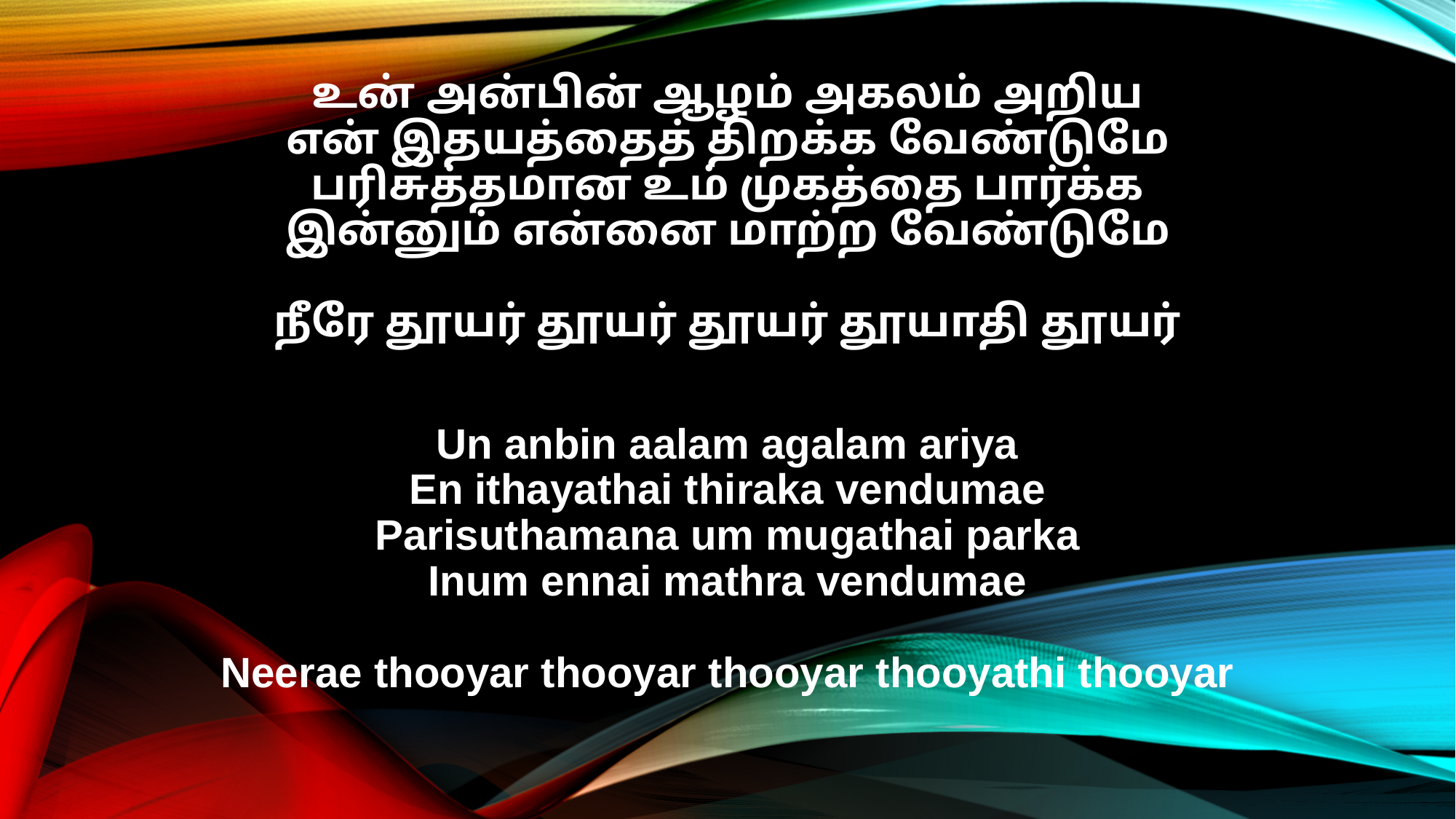

உன் அன்பின் ஆழம் அகலம் அறிய
என் இதயத்தைத் திறக்க வேண்டுமே
பரிசுத்தமான உம் முகத்தை பார்க்க
இன்னும் என்னை மாற்ற வேண்டுமே
நீரே தூயர் தூயர் தூயர் தூயாதி தூயர்

Un anbin aalam agalam ariya
En ithayathai thiraka vendumae
Parisuthamana um mugathai parka
Inum ennai mathra vendumae
Neerae thooyar thooyar thooyar thooyathi thooyar